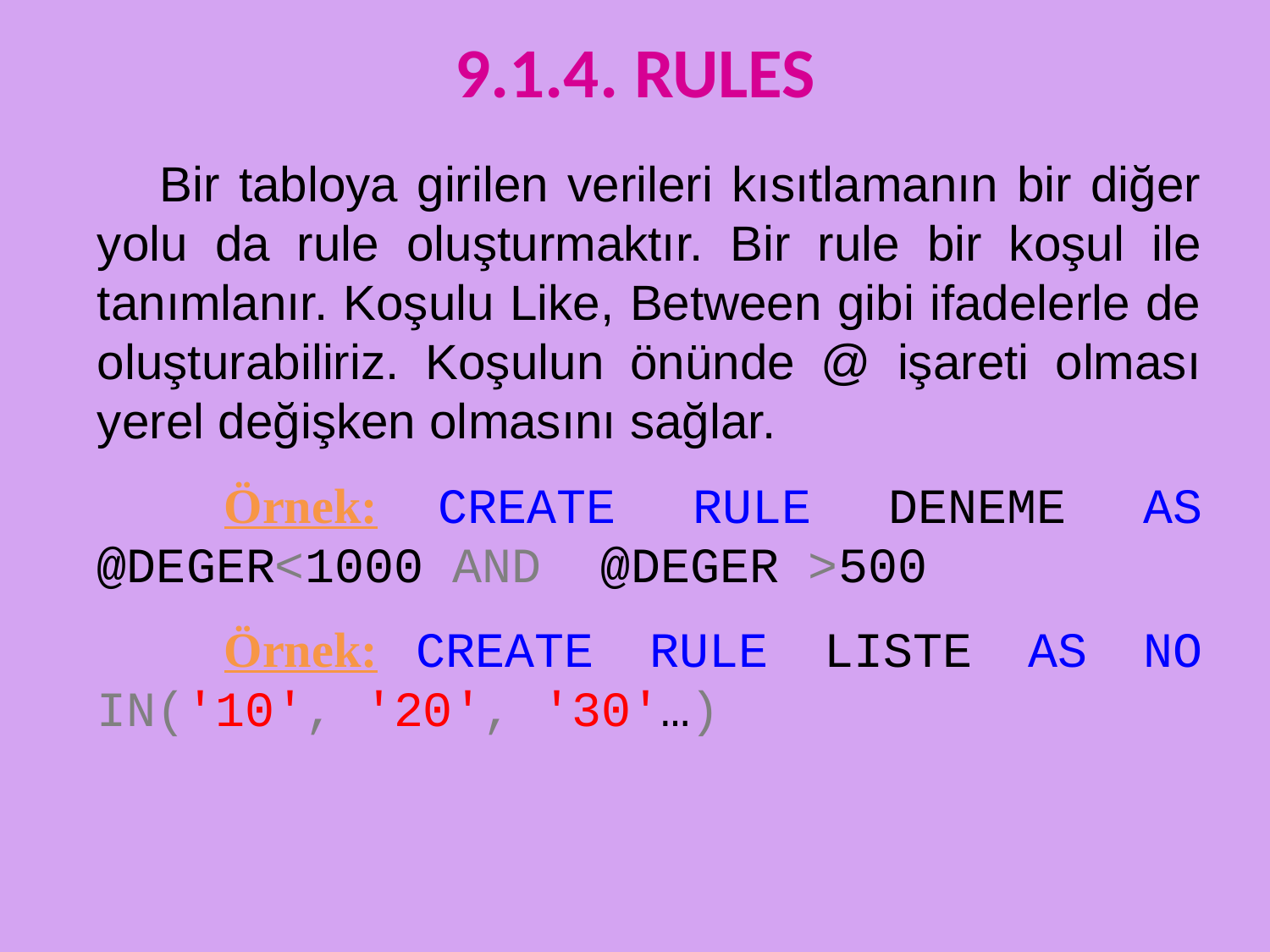

# 9.1.4. RULES
Bir tabloya girilen verileri kısıtlamanın bir diğer yolu da rule oluşturmaktır. Bir rule bir koşul ile tanımlanır. Koşulu Like, Between gibi ifadelerle de oluşturabiliriz. Koşulun önünde @ işareti olması yerel değişken olmasını sağlar.

	Örnek: CREATE RULE DENEME AS @DEGER<1000 AND  @DEGER >500

	Örnek: CREATE RULE LISTE AS NO IN('10', '20', '30'…)